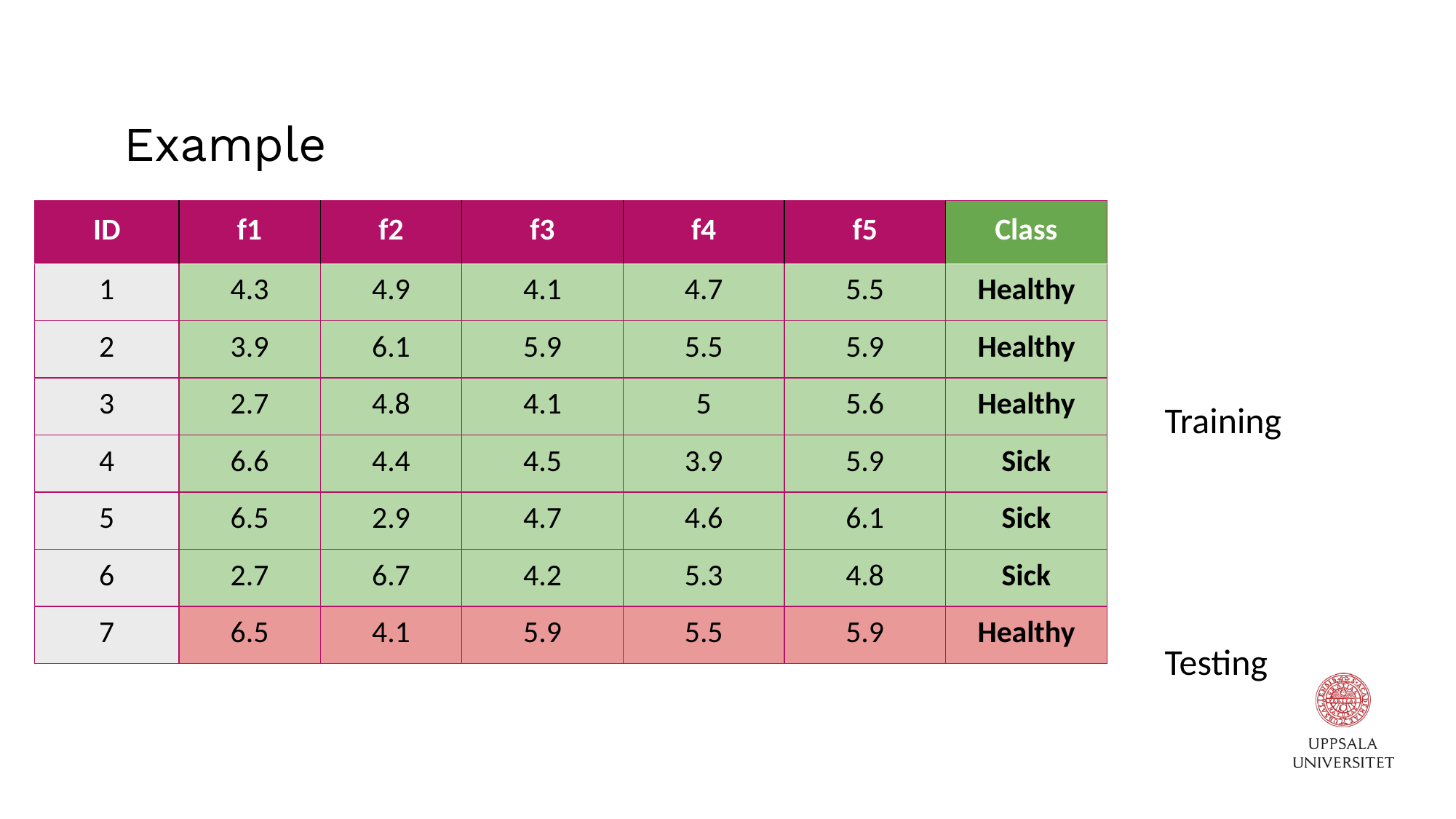

# Example
| ID | f1 | f2 | f3 | f4 | f5 | Class |
| --- | --- | --- | --- | --- | --- | --- |
| 1 | 4.3 | 4.9 | 4.1 | 4.7 | 5.5 | Healthy |
| 2 | 3.9 | 6.1 | 5.9 | 5.5 | 5.9 | Healthy |
| 3 | 2.7 | 4.8 | 4.1 | 5 | 5.6 | Healthy |
| 4 | 6.6 | 4.4 | 4.5 | 3.9 | 5.9 | Sick |
| 5 | 6.5 | 2.9 | 4.7 | 4.6 | 6.1 | Sick |
| 6 | 2.7 | 6.7 | 4.2 | 5.3 | 4.8 | Sick |
| 7 | 6.5 | 4.1 | 5.9 | 5.5 | 5.9 | Healthy |

Training
Testing